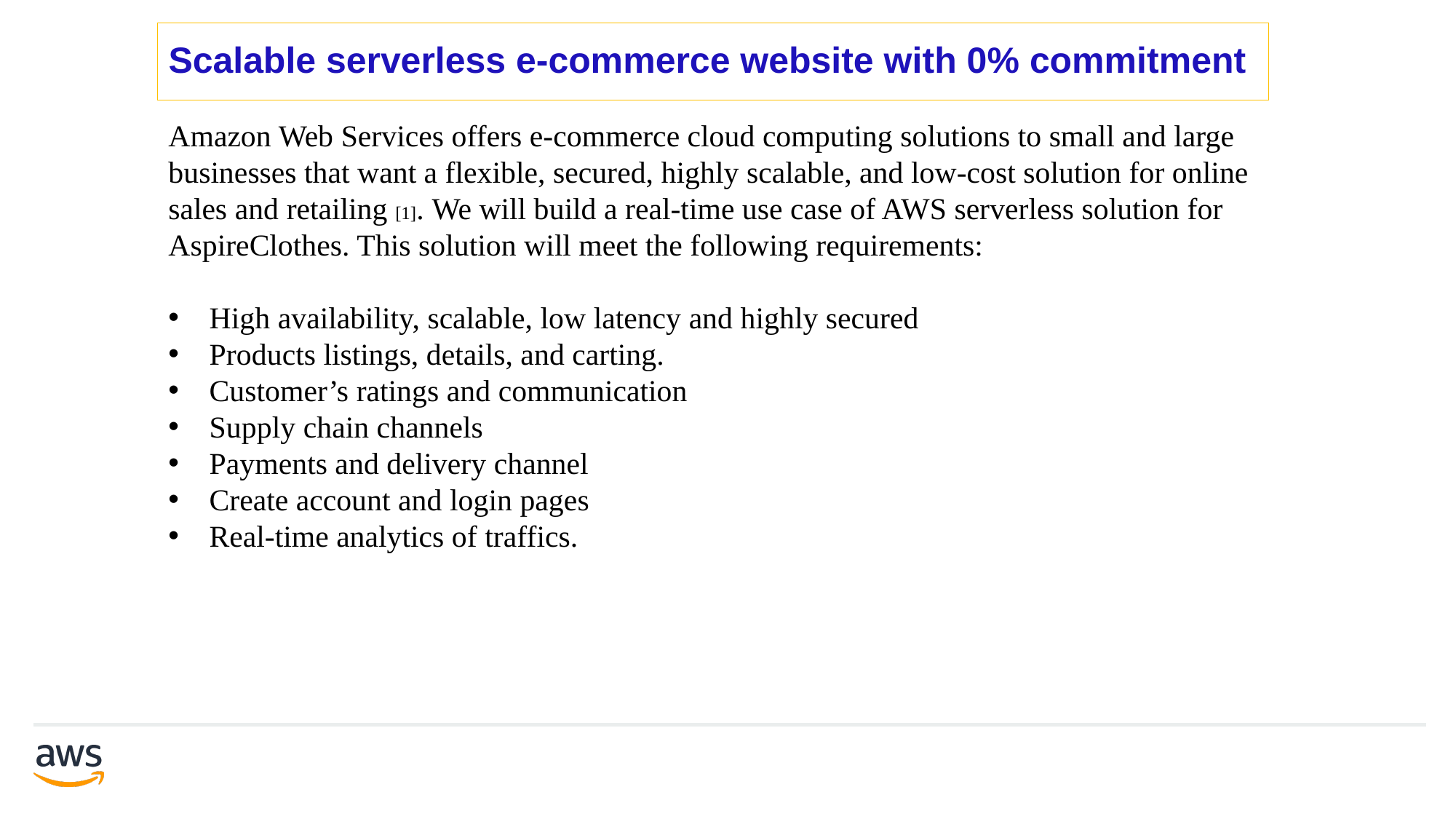

# Scalable serverless e-commerce website with 0% commitment
Amazon Web Services offers e-commerce cloud computing solutions to small and large businesses that want a flexible, secured, highly scalable, and low-cost solution for online sales and retailing [1]. We will build a real-time use case of AWS serverless solution for AspireClothes. This solution will meet the following requirements:

High availability, scalable, low latency and highly secured
Products listings, details, and carting.
Customer’s ratings and communication
Supply chain channels
Payments and delivery channel
Create account and login pages
Real-time analytics of traffics.